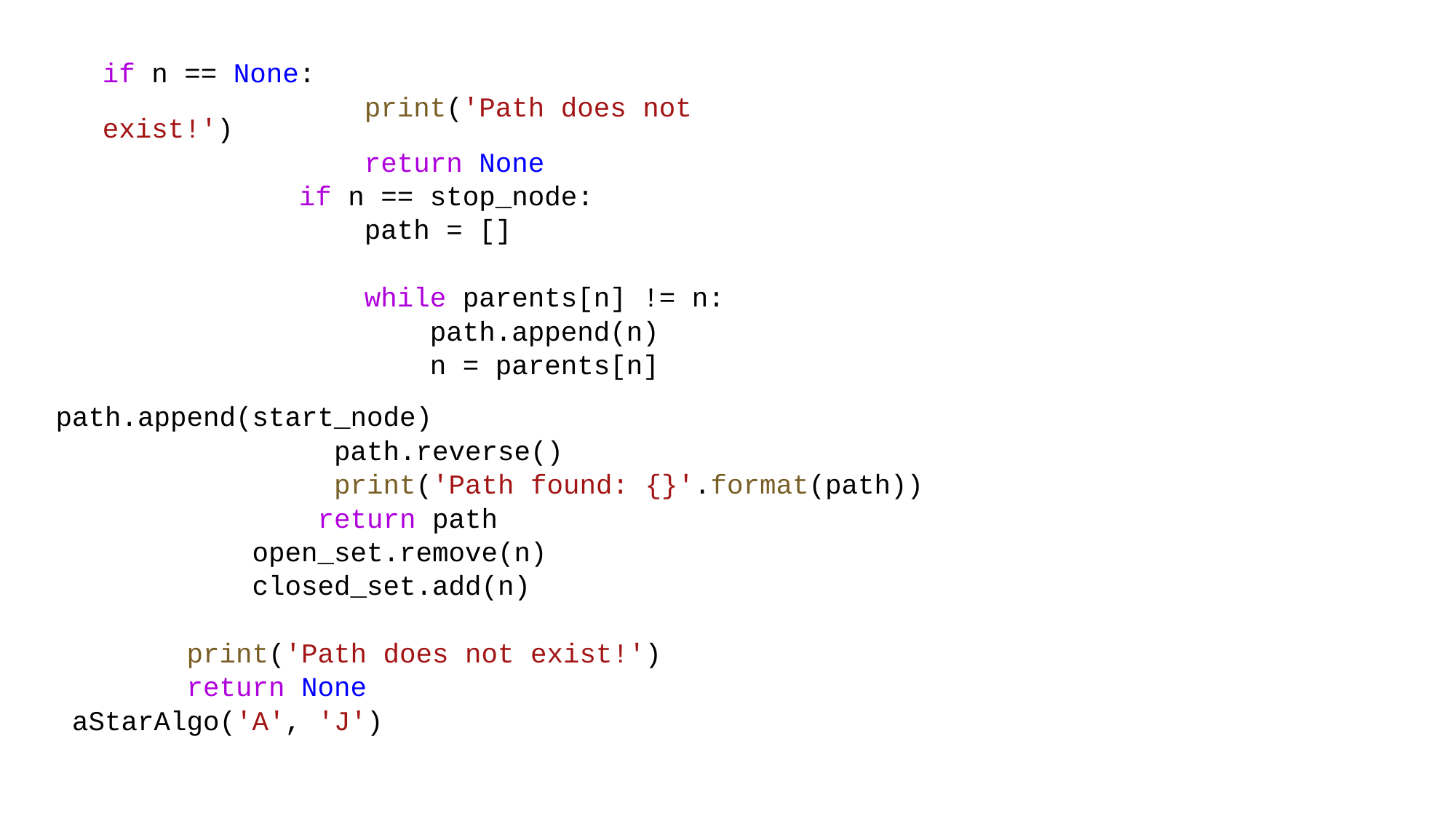

if n == None:
                print('Path does not exist!')
                return None
            if n == stop_node:
                path = []

                while parents[n] != n:
                    path.append(n)
                    n = parents[n]

path.append(start_node)
                 path.reverse()
                 print('Path found: {}'.format(path))
                return path
            open_set.remove(n)
            closed_set.add(n)

        print('Path does not exist!')
        return None
 aStarAlgo('A', 'J')